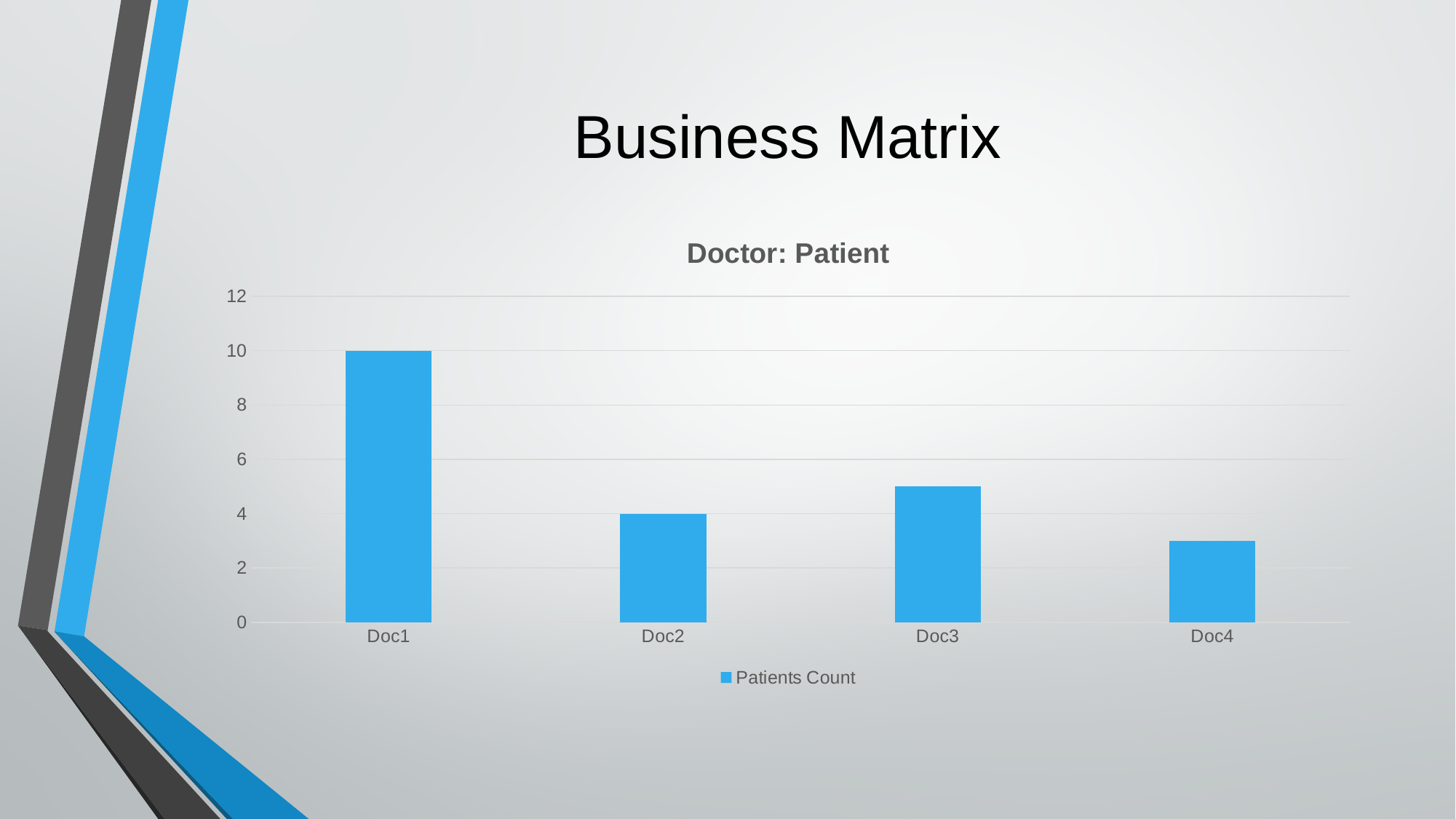

# Business Matrix

### Chart: Doctor: Patient

| Category | Patients Count |
|---|---|
| Doc1 | 10.0 |
| Doc2 | 4.0 |
| Doc3 | 5.0 |
| Doc4 | 3.0 |